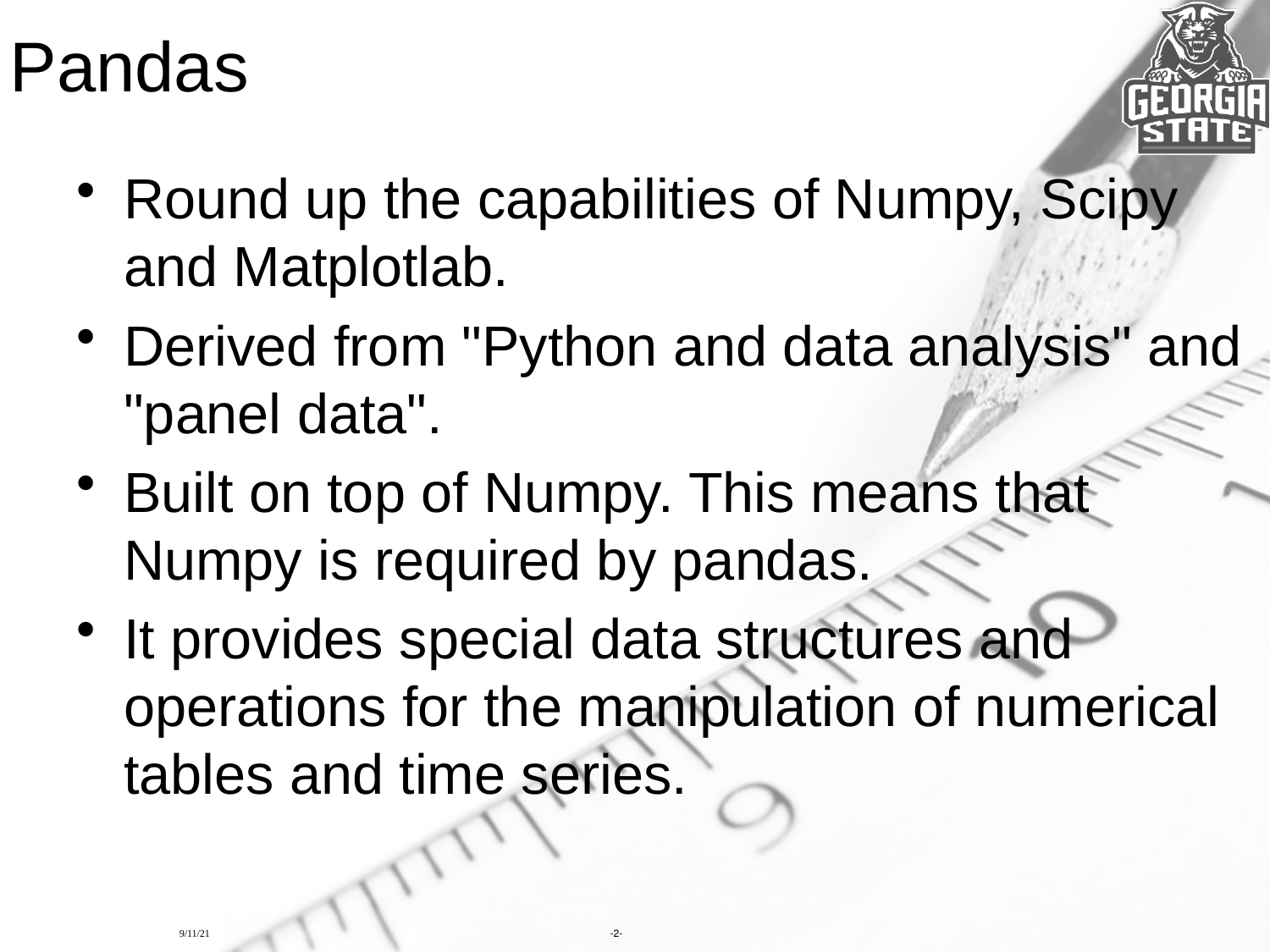

# Pandas
Round up the capabilities of Numpy, Scipy and Matplotlab.
Derived from "Python and data analysis" and "panel data".
Built on top of Numpy. This means that Numpy is required by pandas.
It provides special data structures and operations for the manipulation of numerical tables and time series.